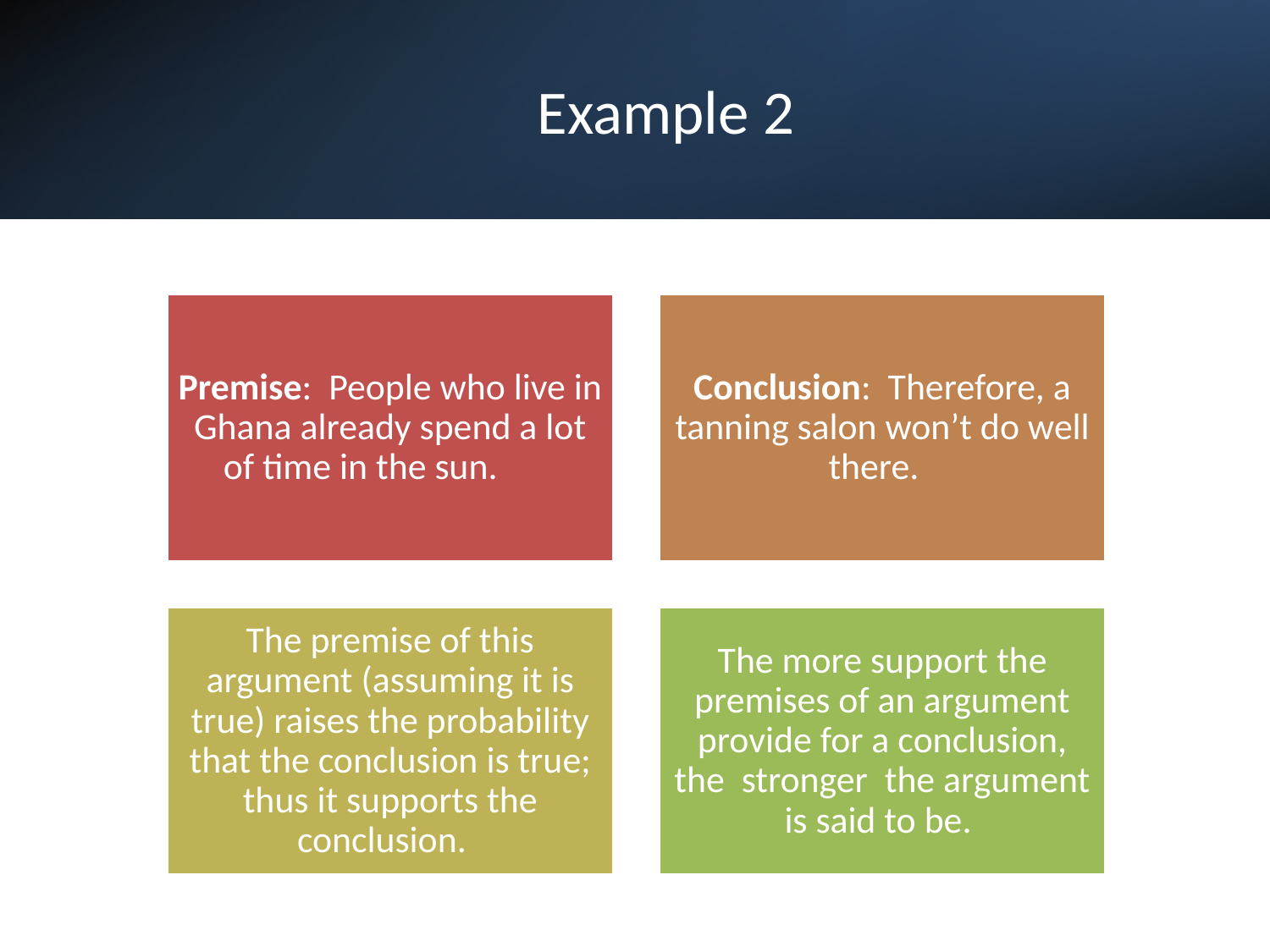

# Example 2
Premise:  People who live in Ghana already spend a lot of time in the sun.
Conclusion:  Therefore, a tanning salon won’t do well there.
The premise of this argument (assuming it is true) raises the probability that the conclusion is true; thus it supports the conclusion.
The more support the premises of an argument provide for a conclusion, the  stronger  the argument is said to be.